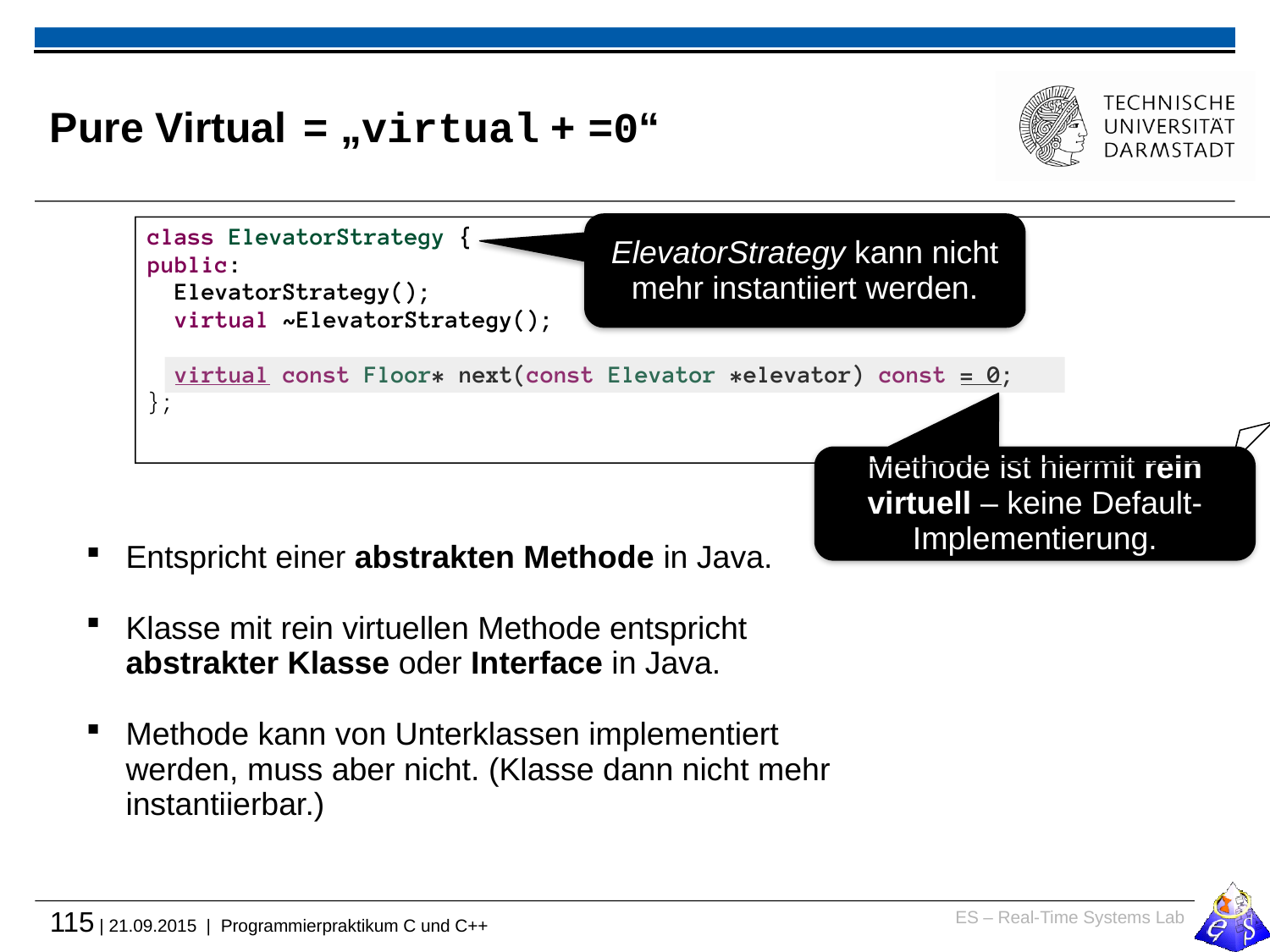

# Pure Virtual	= „virtual + =0“
ElevatorStrategy kann nicht mehr instantiiert werden.
class ElevatorStrategy {
public:
  ElevatorStrategy();
  virtual ~ElevatorStrategy();

  virtual const Floor* next(const Elevator *elevator) const = 0;
};

Methode ist hiermit rein virtuell – keine Default-Implementierung.
Entspricht einer abstrakten Methode in Java.

Klasse mit rein virtuellen Methode entspricht abstrakter Klasse oder Interface in Java.

Methode kann von Unterklassen implementiert werden, muss aber nicht. (Klasse dann nicht mehr instantiierbar.)